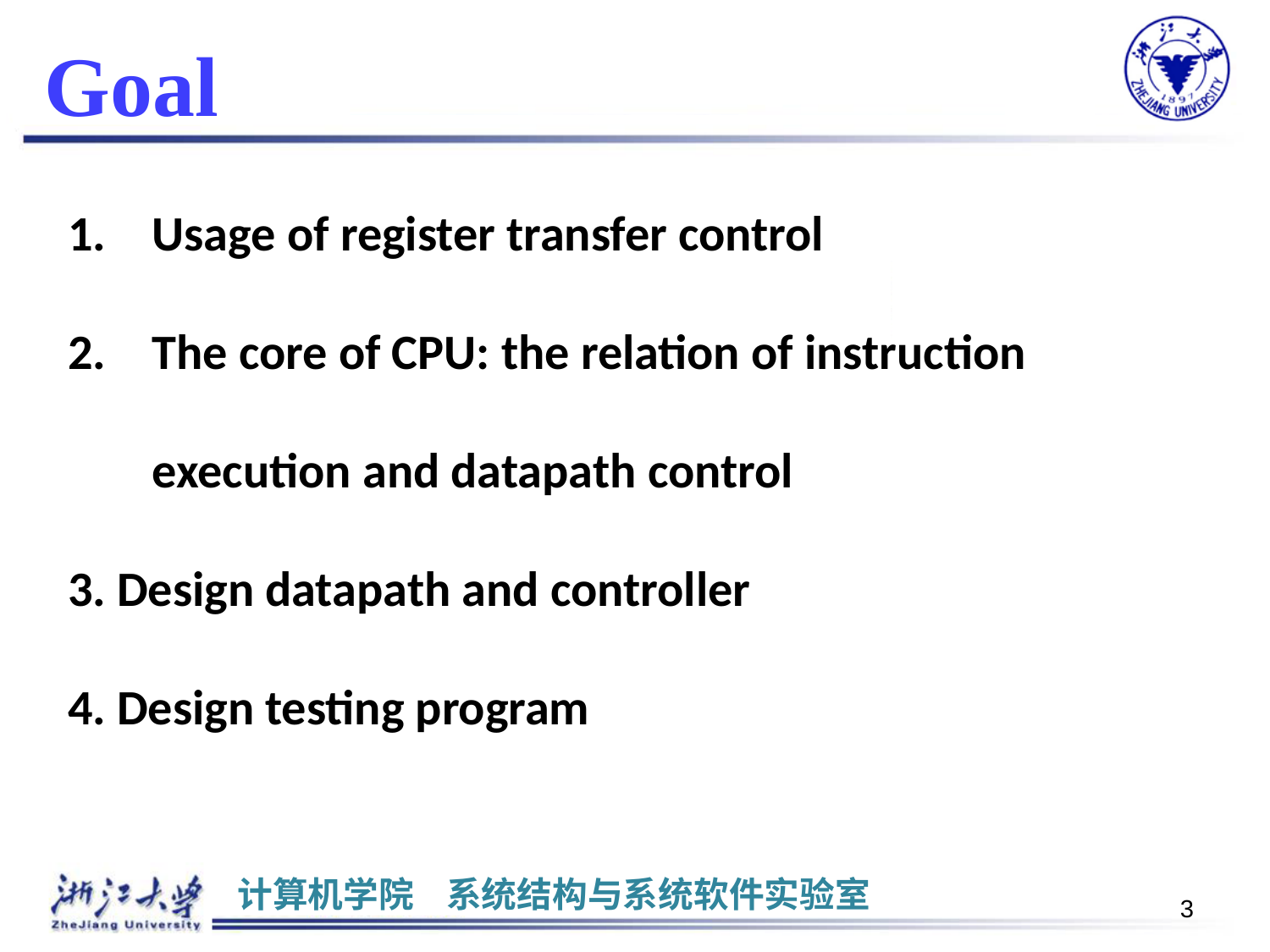

# Goal
1.	Usage of register transfer control
2.	The core of CPU: the relation of instruction execution and datapath control
3. Design datapath and controller
4. Design testing program
3